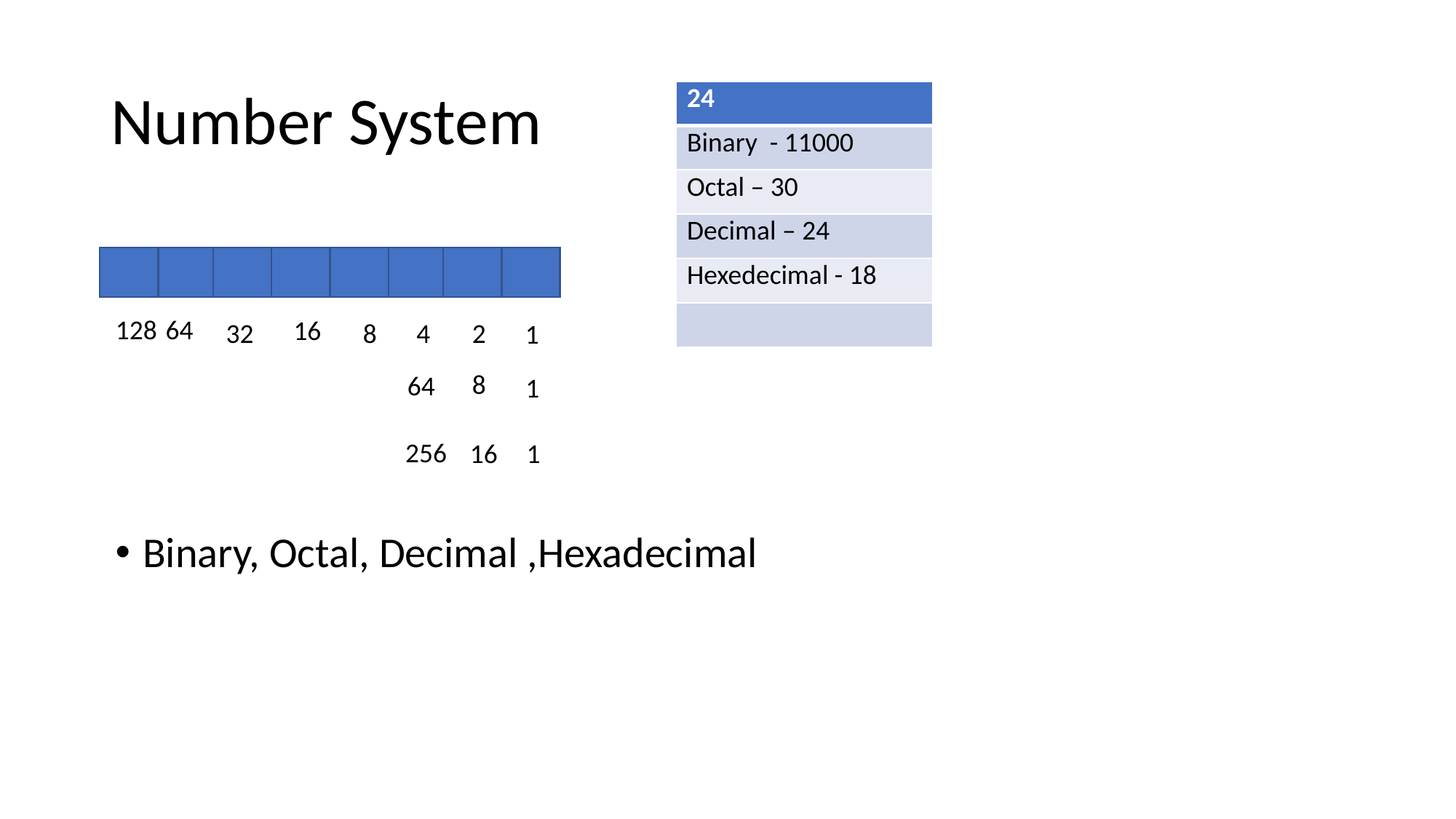

# Number System
| 24 |
| --- |
| Binary - 11000 |
| Octal – 30 |
| Decimal – 24 |
| Hexedecimal - 18 |
|  |

128
64
16
32
8
4
2
1
8
64
1
256
16
1
Binary, Octal, Decimal ,Hexadecimal